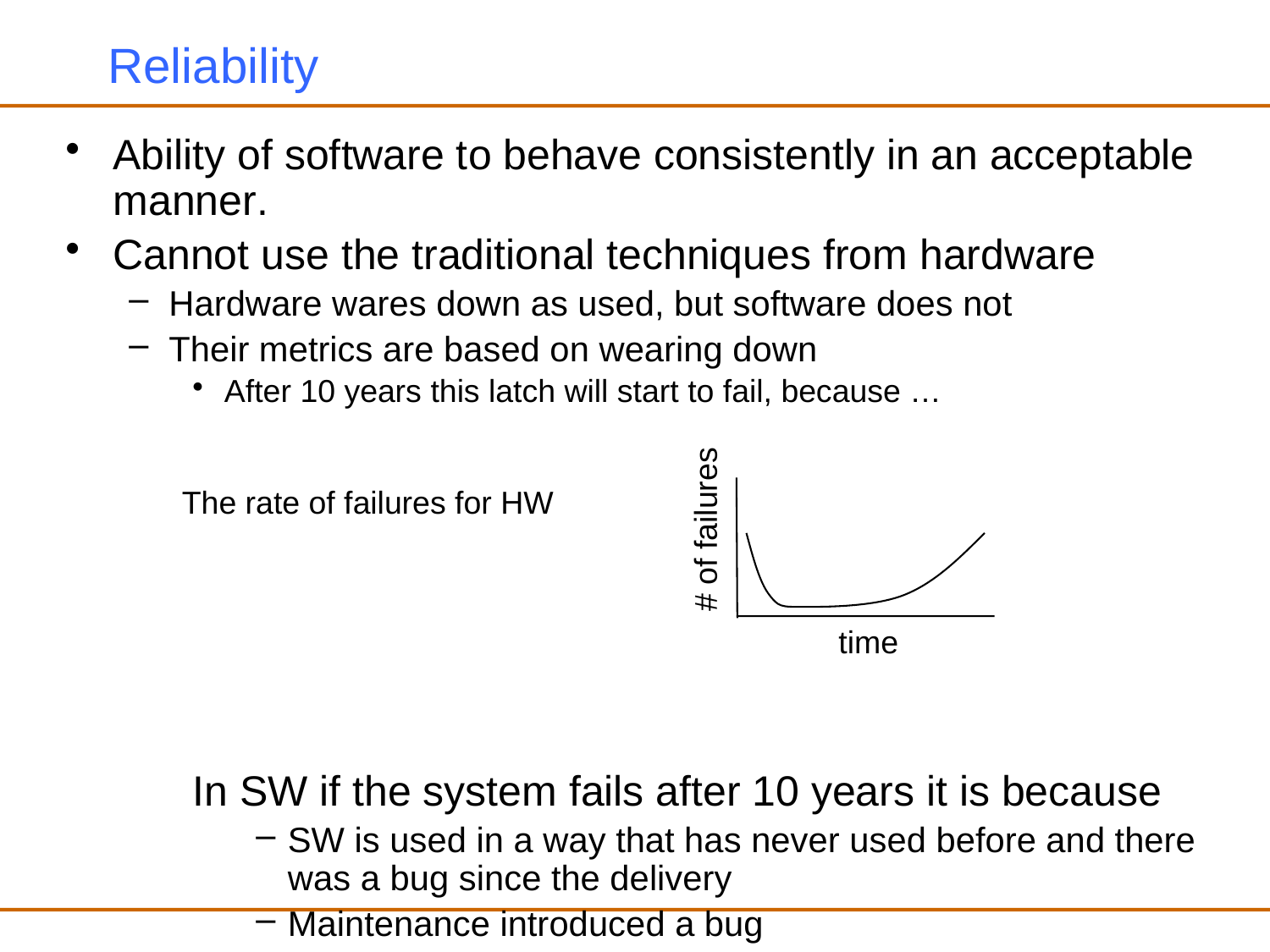

# Reliability
Ability of software to behave consistently in an acceptable manner.
Cannot use the traditional techniques from hardware
Hardware wares down as used, but software does not
Their metrics are based on wearing down
After 10 years this latch will start to fail, because …

In SW if the system fails after 10 years it is because
SW is used in a way that has never used before and there was a bug since the delivery
Maintenance introduced a bug

# of failures

time

The rate of failures for HW